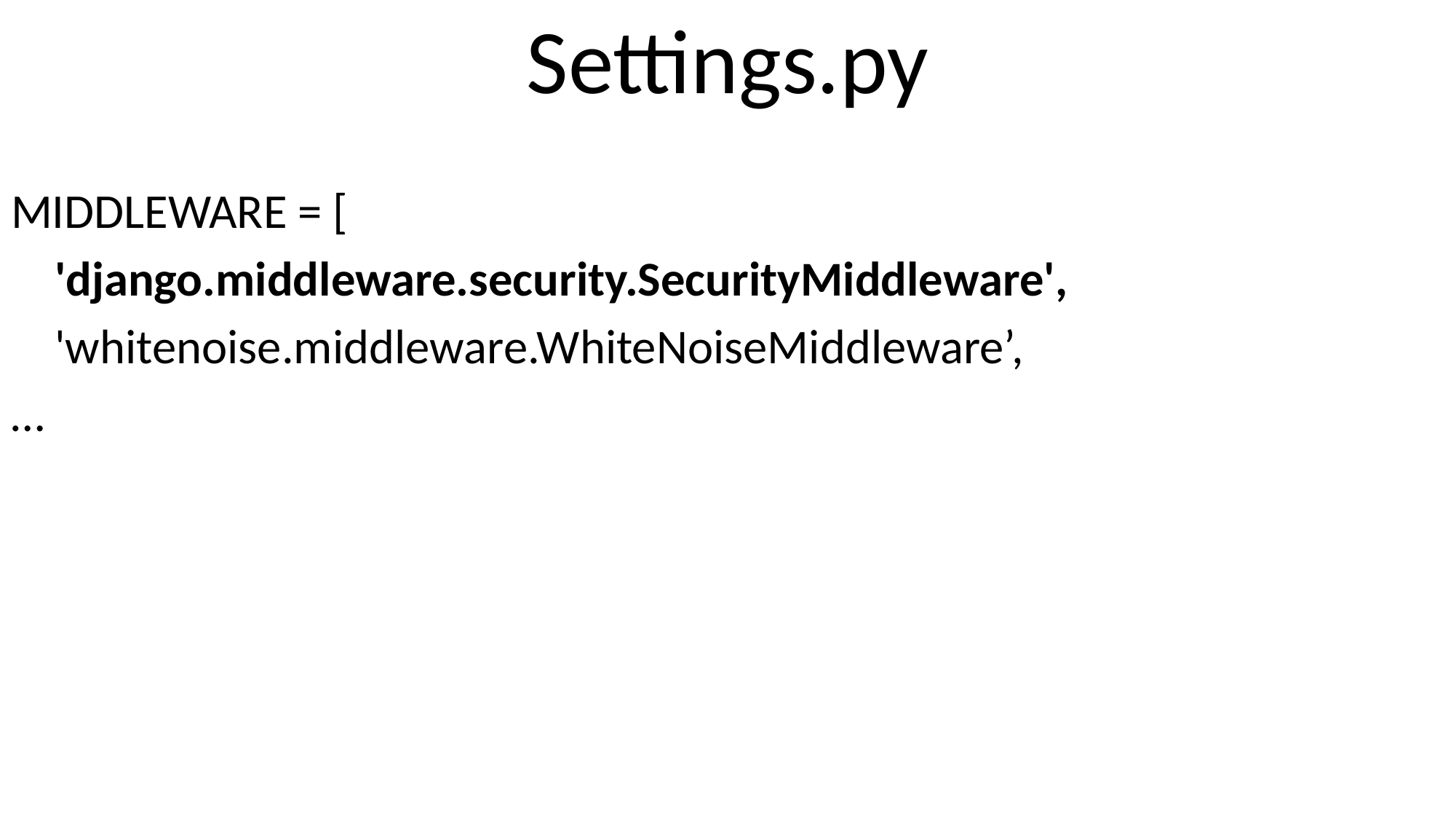

# Settings.py
MIDDLEWARE = [
    'django.middleware.security.SecurityMiddleware',
    'whitenoise.middleware.WhiteNoiseMiddleware’,
…